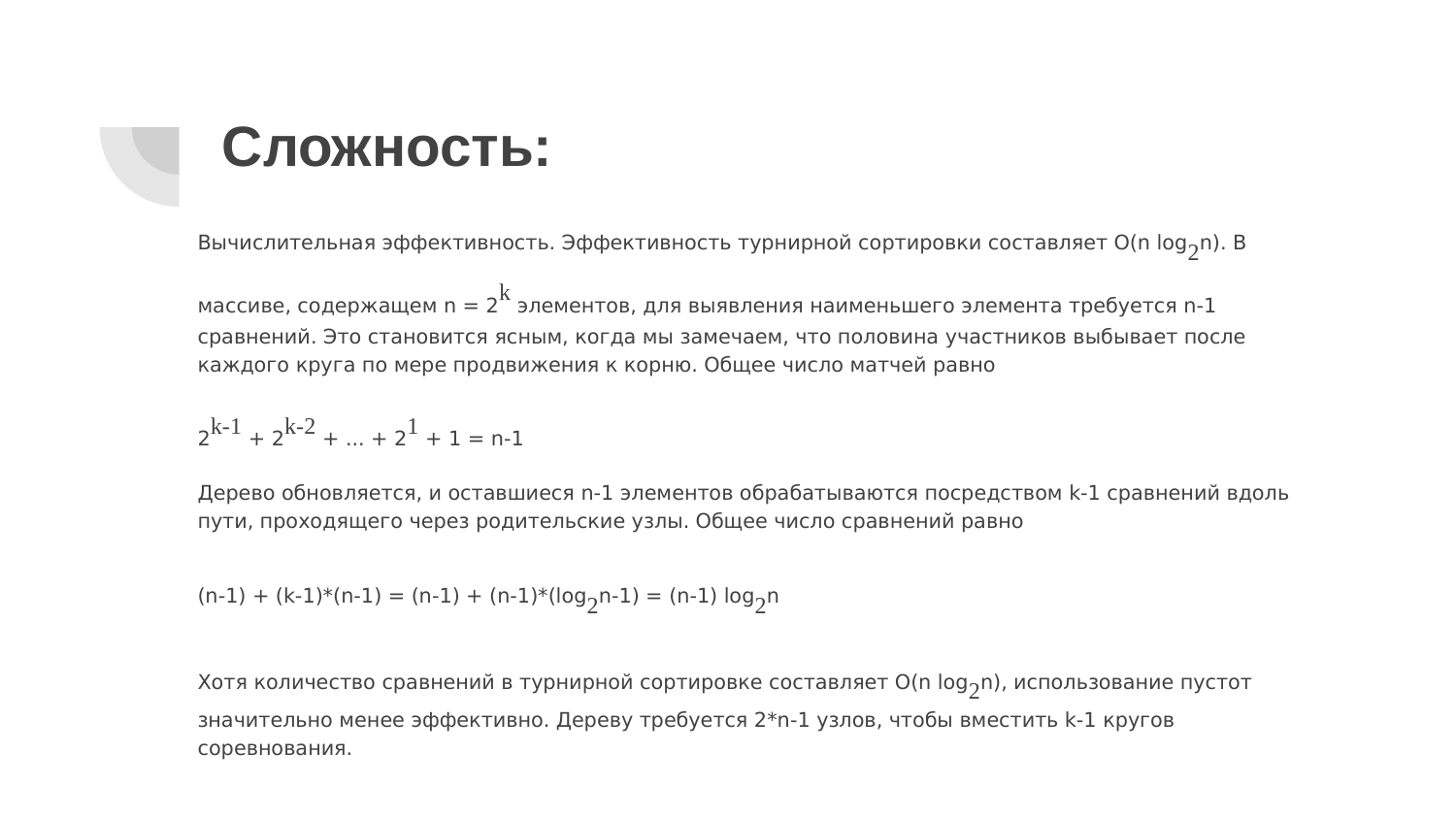

# Сложность:
Вычислительная эффективность. Эффективность турнирной сортировки составляет O(n log2n). В массиве, содержащем n = 2k элементов, для выявления наименьшего элемента требуется n-1 сравнений. Это становится ясным, когда мы замечаем, что половина участников выбывает после каждого круга по мере продвижения к корню. Общее число матчей равно
2k-1 + 2k-2 + ... + 21 + 1 = n-1
Дерево обновляется, и оставшиеся n-1 элементов обрабатываются посредством k-1 сравнений вдоль пути, проходящего через родительские узлы. Общее число сравнений равно
(n-1) + (k-1)*(n-1) = (n-1) + (n-1)*(log2n-1) = (n-1) log2n
Хотя количество сравнений в турнирной сортировке составляет O(n log2n), использование пустот значительно менее эффективно. Дереву требуется 2*n-1 узлов, чтобы вместить k-1 кругов соревнования.